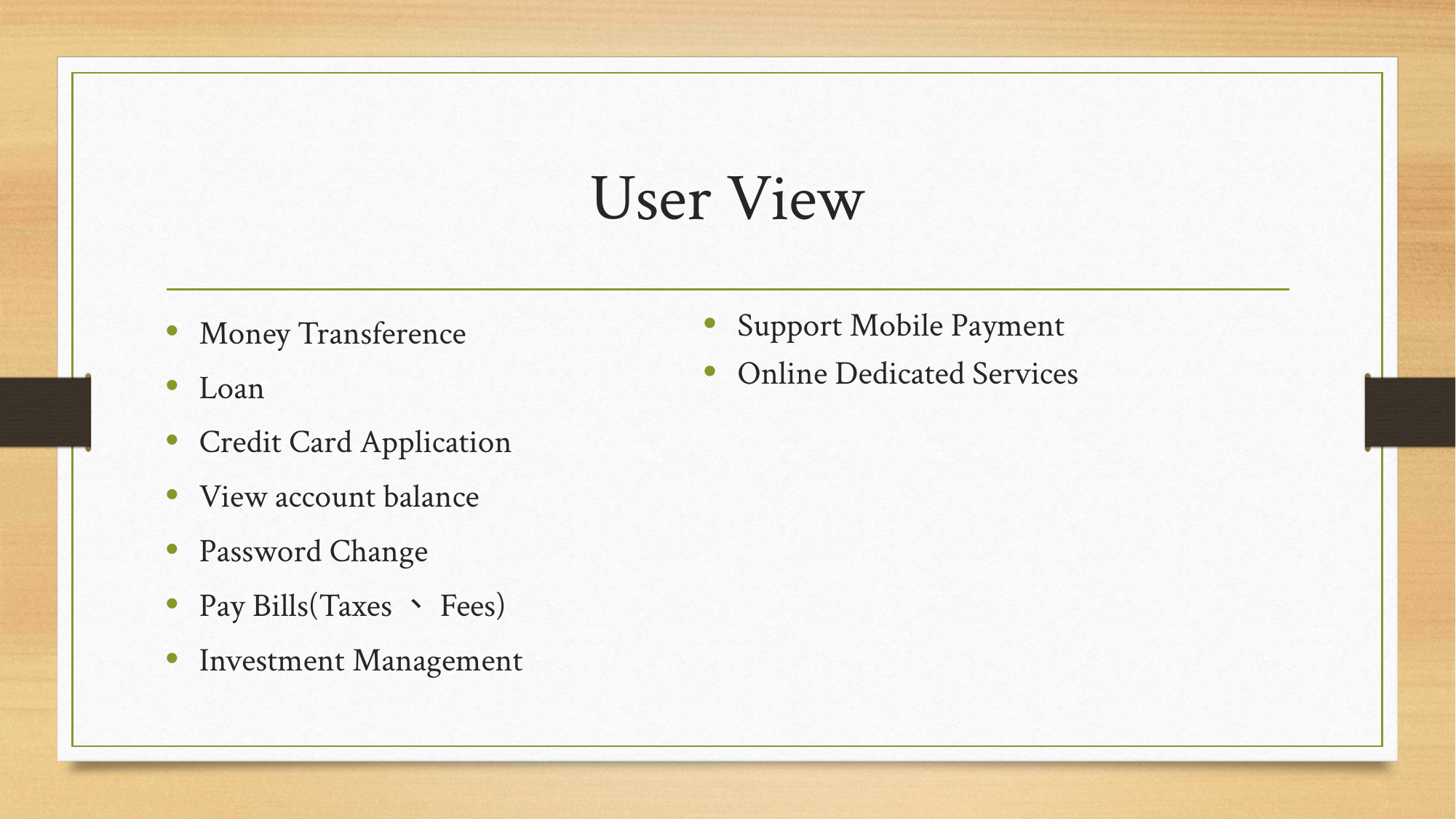

# User View
Support Mobile Payment
Online Dedicated Services

Money Transference
Loan
Credit Card Application
View account balance
Password Change
Pay Bills(Taxes、Fees)
Investment Management